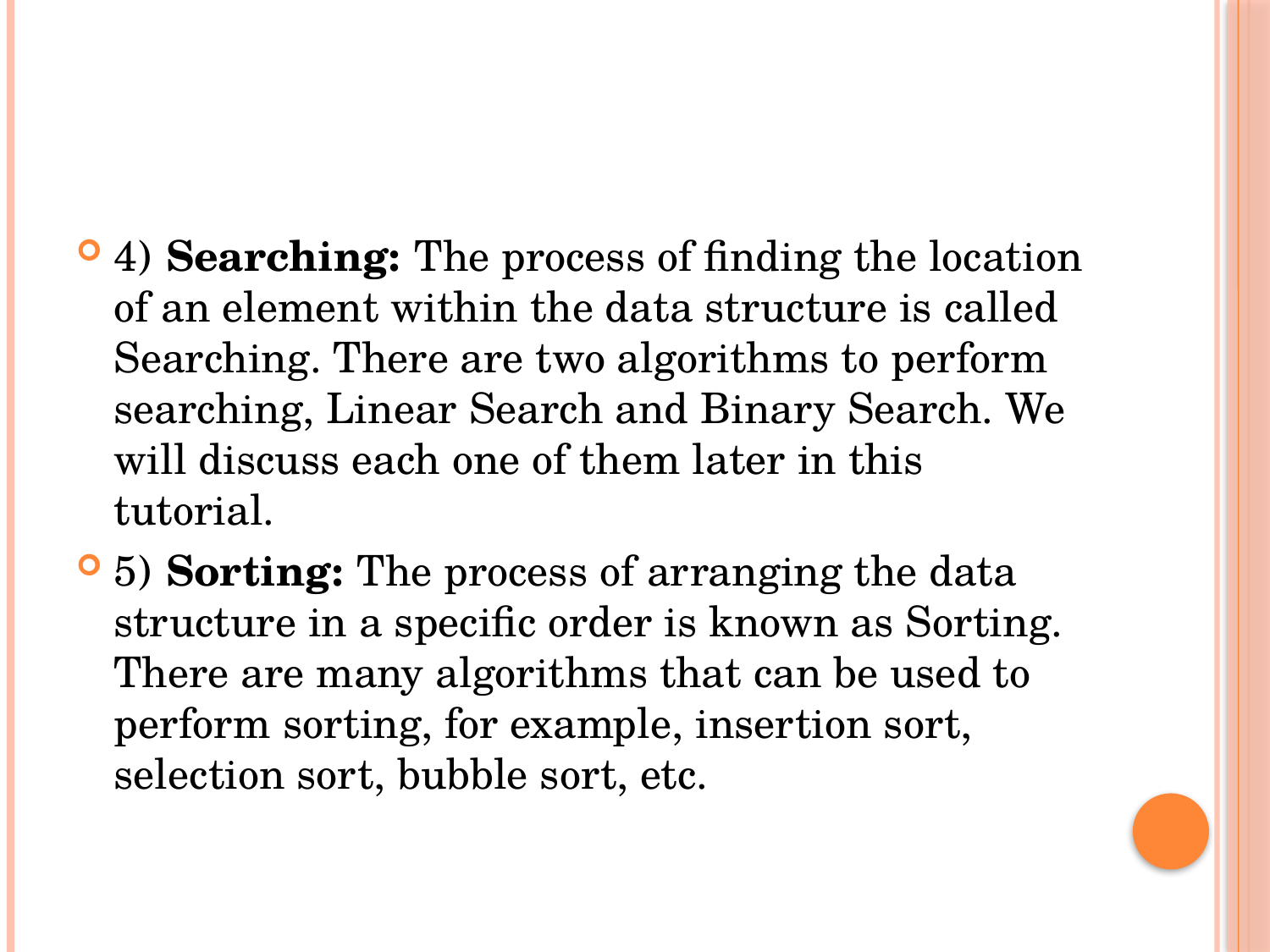

#
4) Searching: The process of finding the location of an element within the data structure is called Searching. There are two algorithms to perform searching, Linear Search and Binary Search. We will discuss each one of them later in this tutorial.
5) Sorting: The process of arranging the data structure in a specific order is known as Sorting. There are many algorithms that can be used to perform sorting, for example, insertion sort, selection sort, bubble sort, etc.